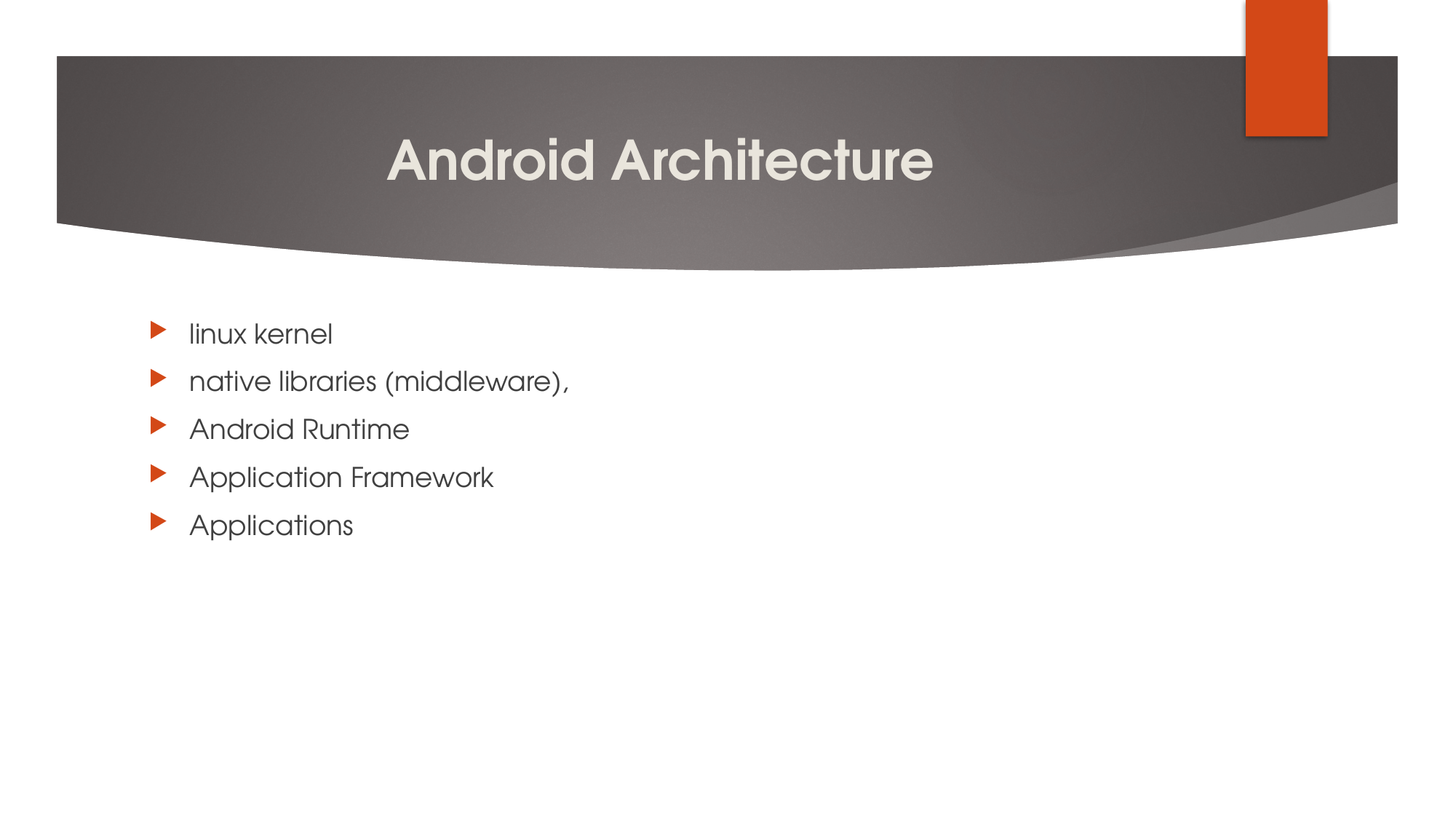

# Android Architecture
linux kernel
native libraries (middleware),
Android Runtime
Application Framework
Applications